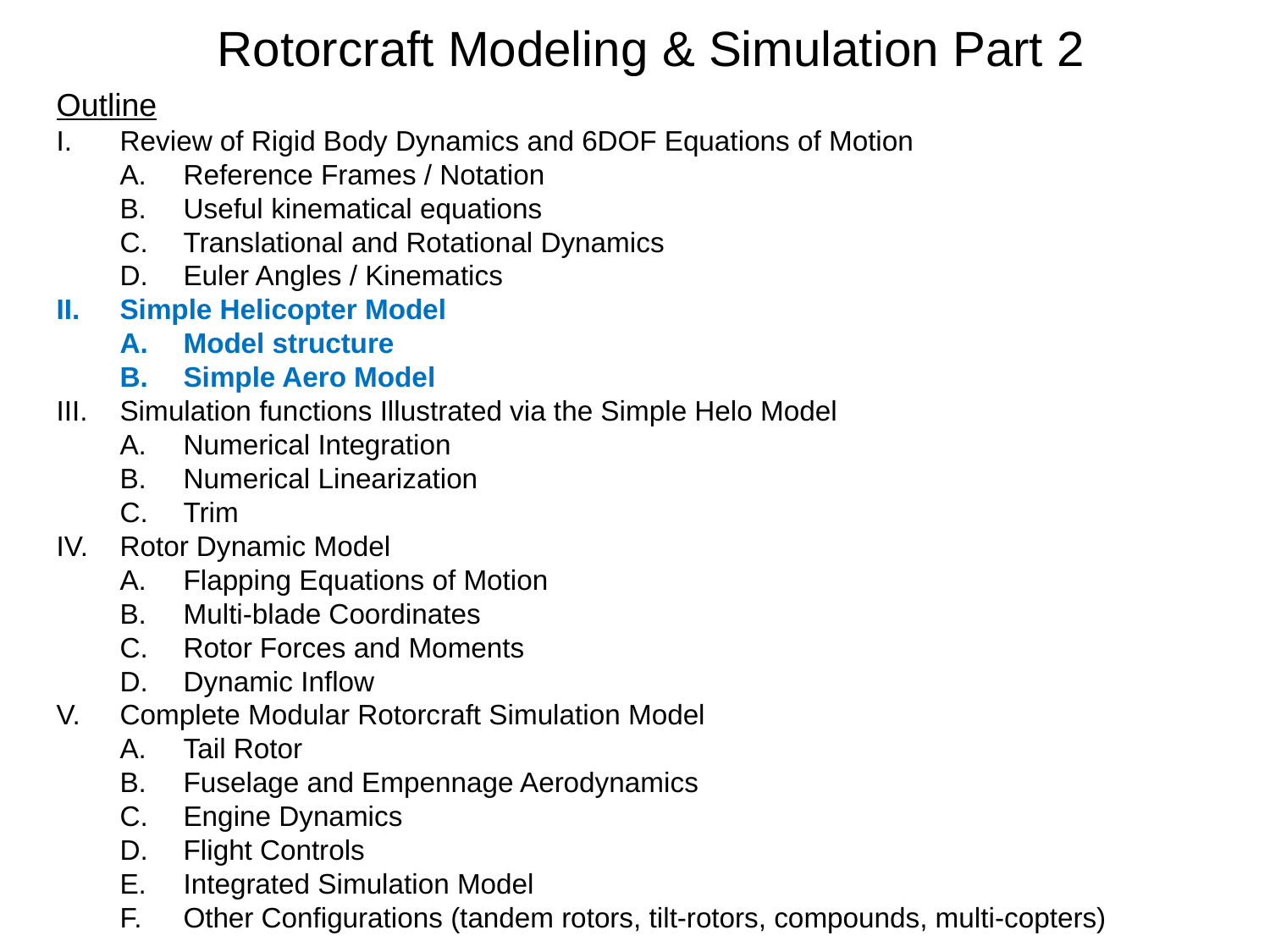

Rotorcraft Modeling & Simulation Part 2
Outline
Review of Rigid Body Dynamics and 6DOF Equations of Motion
Reference Frames / Notation
Useful kinematical equations
Translational and Rotational Dynamics
Euler Angles / Kinematics
Simple Helicopter Model
Model structure
Simple Aero Model
Simulation functions Illustrated via the Simple Helo Model
Numerical Integration
Numerical Linearization
Trim
Rotor Dynamic Model
Flapping Equations of Motion
Multi-blade Coordinates
Rotor Forces and Moments
Dynamic Inflow
Complete Modular Rotorcraft Simulation Model
Tail Rotor
Fuselage and Empennage Aerodynamics
Engine Dynamics
Flight Controls
Integrated Simulation Model
Other Configurations (tandem rotors, tilt-rotors, compounds, multi-copters)